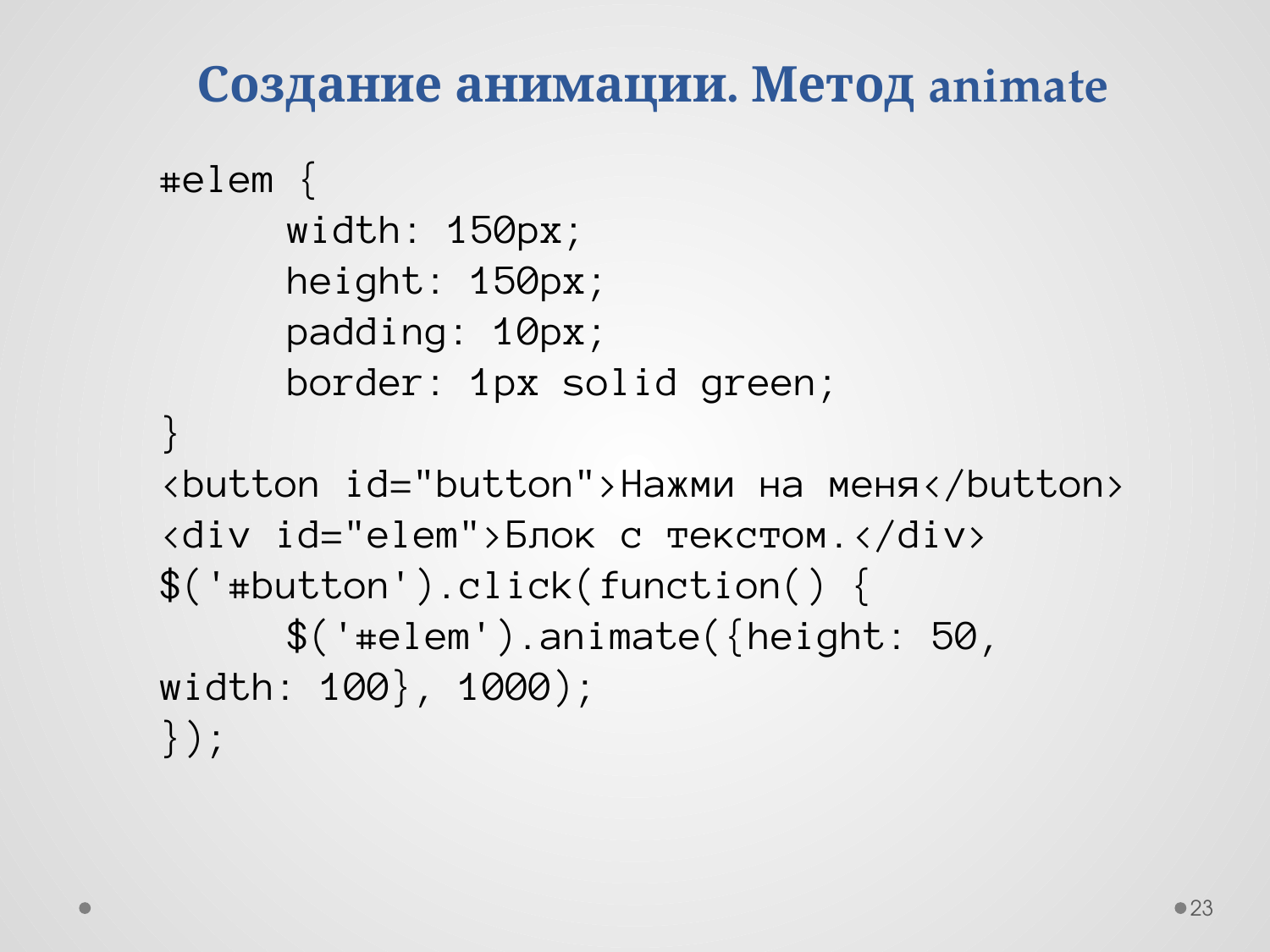

Создание анимации. Метод animate
#elem {
	width: 150px;
	height: 150px;
	padding: 10px;
	border: 1px solid green;
}
<button id="button">Нажми на меня</button>
<div id="elem">Блок с текстом.</div>
$('#button').click(function() {
	$('#elem').animate({height: 50, width: 100}, 1000);
});
23